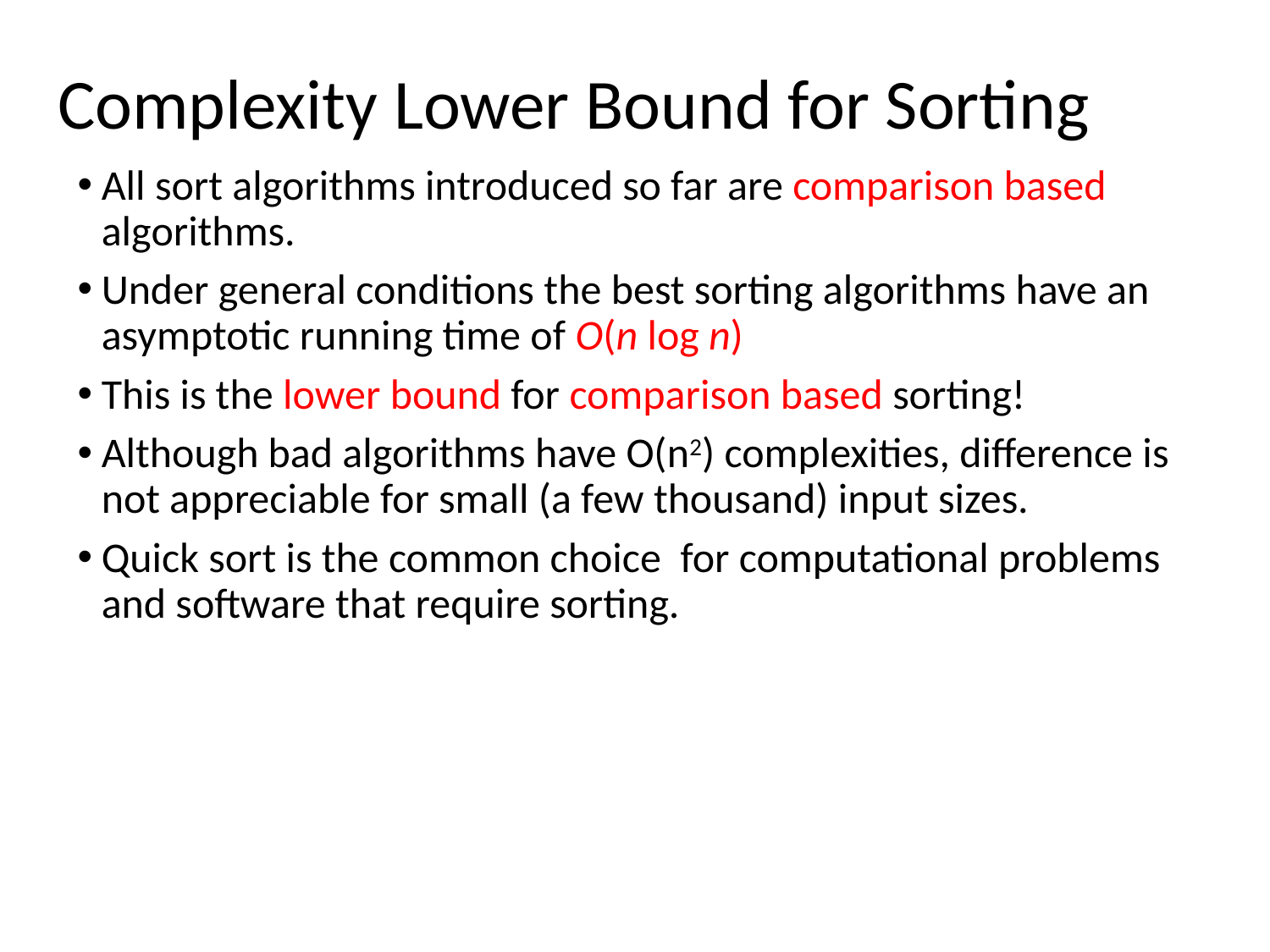

Complexity Lower Bound for Sorting
All sort algorithms introduced so far are comparison based algorithms.
Under general conditions the best sorting algorithms have an asymptotic running time of O(n log n)
This is the lower bound for comparison based sorting!
Although bad algorithms have O(n2) complexities, difference is not appreciable for small (a few thousand) input sizes.
Quick sort is the common choice  for computational problems and software that require sorting.